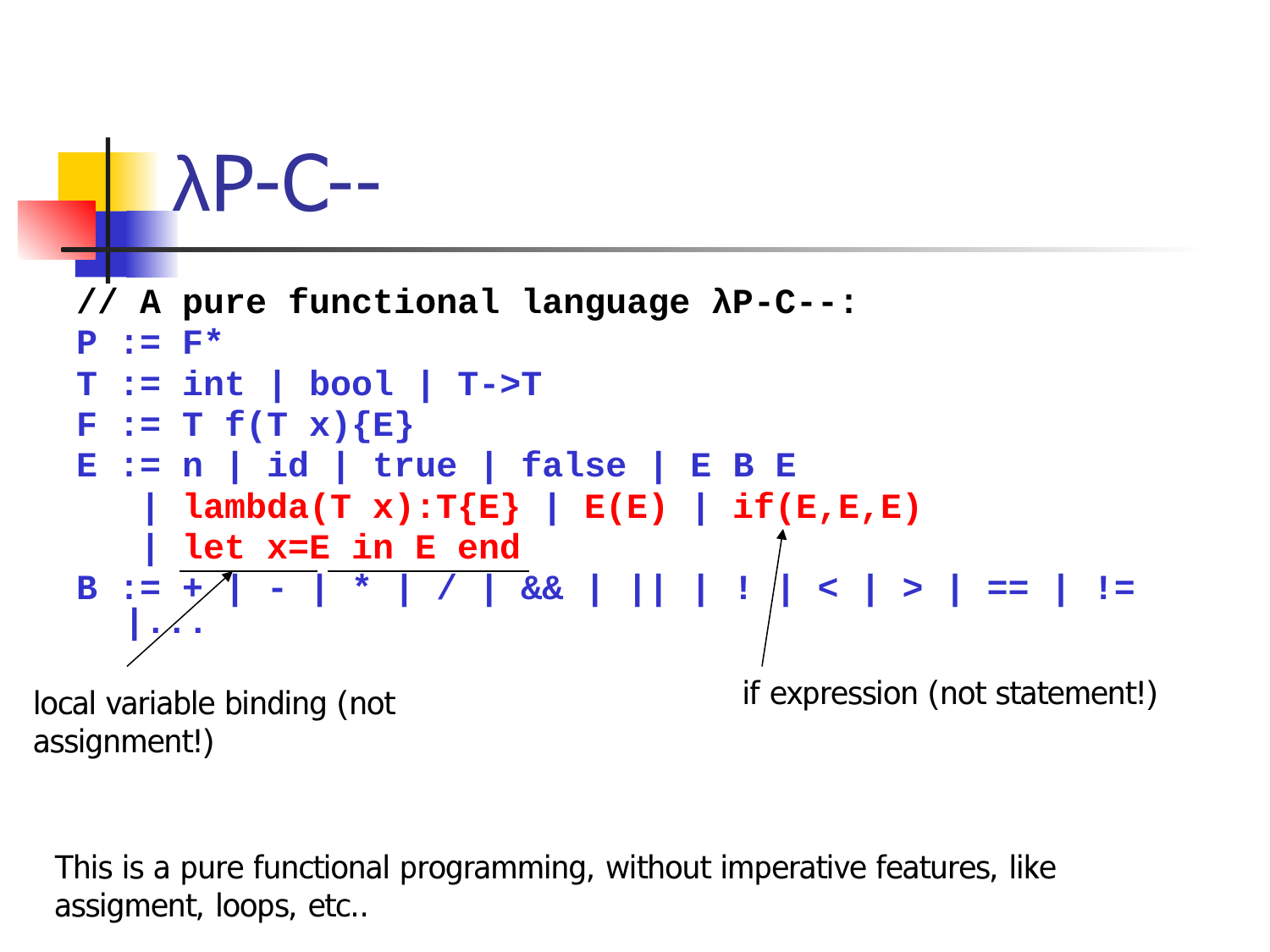

# λP-C--
// A pure functional language λP-C--:
P := F*
T := int | bool | T->T
F := T f(T x){E}
E := n | id | true | false | E B E
   | lambda(T x):T{E} | E(E) | if(E,E,E)
   | let x=E in E end
B := + | - | * | / | && | || | ! | < | > | == | != |...

if expression (not statement!)
local variable binding (not assignment!)
This is a pure functional programming, without imperative features, like assigment, loops, etc..